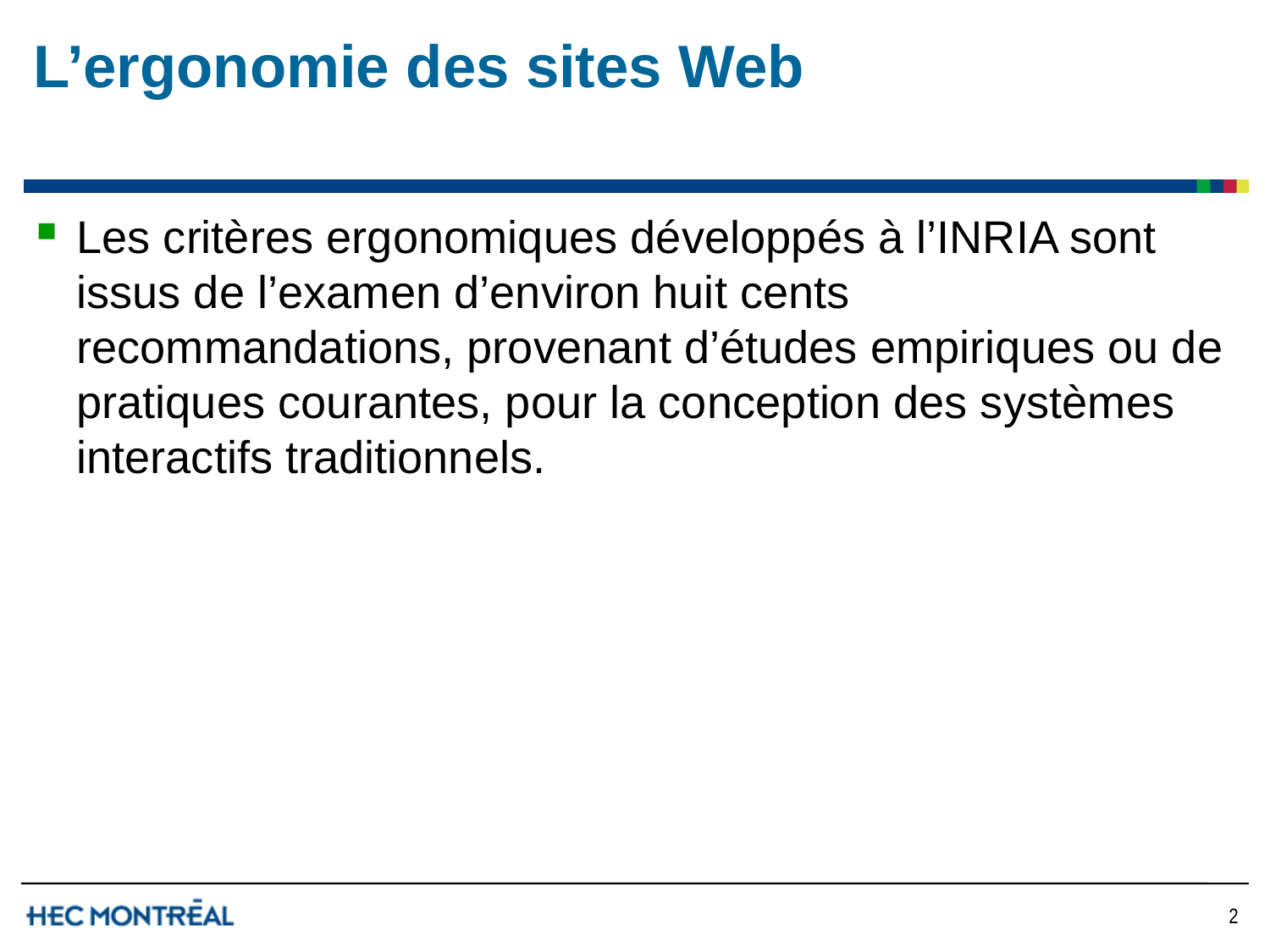

# L’ergonomie des sites Web
Les critères ergonomiques développés à l’INRIA sont issus de l’examen d’environ huit cents recommandations, provenant d’études empiriques ou de pratiques courantes, pour la conception des systèmes interactifs traditionnels.
2